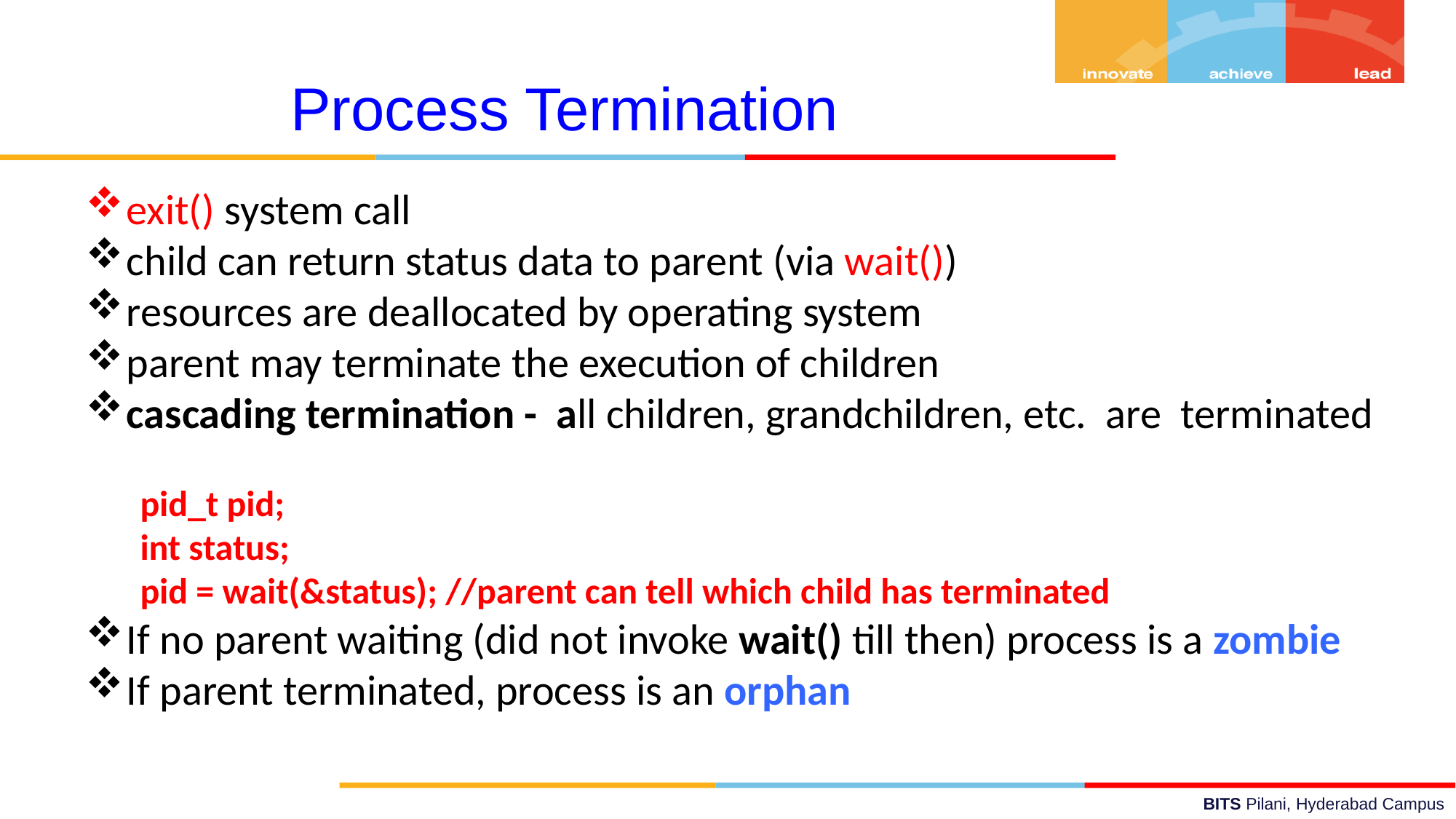

Process Termination
exit() system call
child can return status data to parent (via wait())
resources are deallocated by operating system
parent may terminate the execution of children
cascading termination -  all children, grandchildren, etc.  are  terminated

pid_t pid;
int status;
pid = wait(&status); //parent can tell which child has terminated
If no parent waiting (did not invoke wait() till then) process is a zombie
If parent terminated, process is an orphan